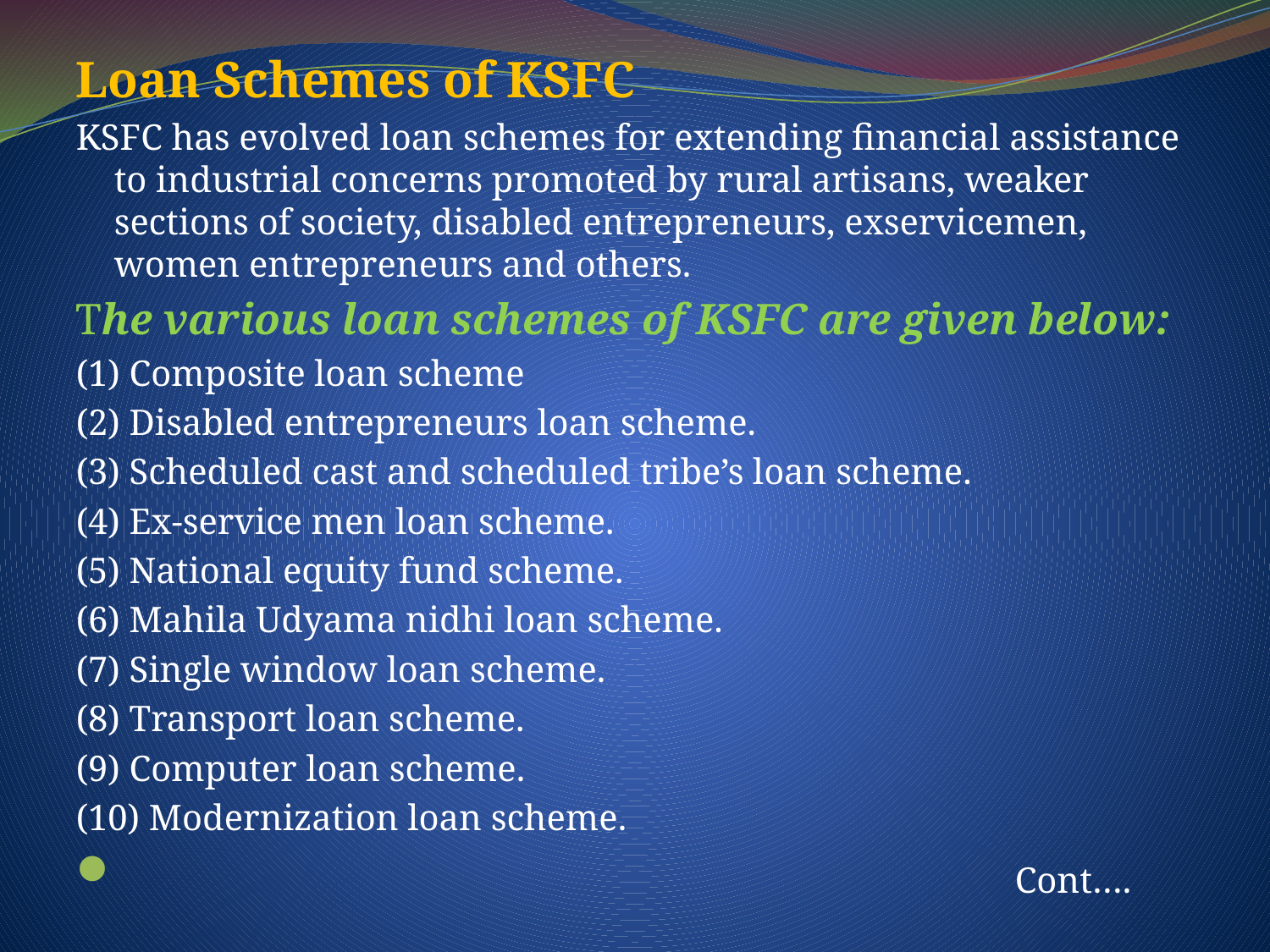

Loan Schemes of KSFC
KSFC has evolved loan schemes for extending financial assistance to industrial concerns promoted by rural artisans, weaker sections of society, disabled entrepreneurs, exservicemen, women entrepreneurs and others.
The various loan schemes of KSFC are given below:
(1) Composite loan scheme
(2) Disabled entrepreneurs loan scheme.
(3) Scheduled cast and scheduled tribe’s loan scheme.
(4) Ex-service men loan scheme.
(5) National equity fund scheme.
(6) Mahila Udyama nidhi loan scheme.
(7) Single window loan scheme.
(8) Transport loan scheme.
(9) Computer loan scheme.
(10) Modernization loan scheme.
							 Cont….